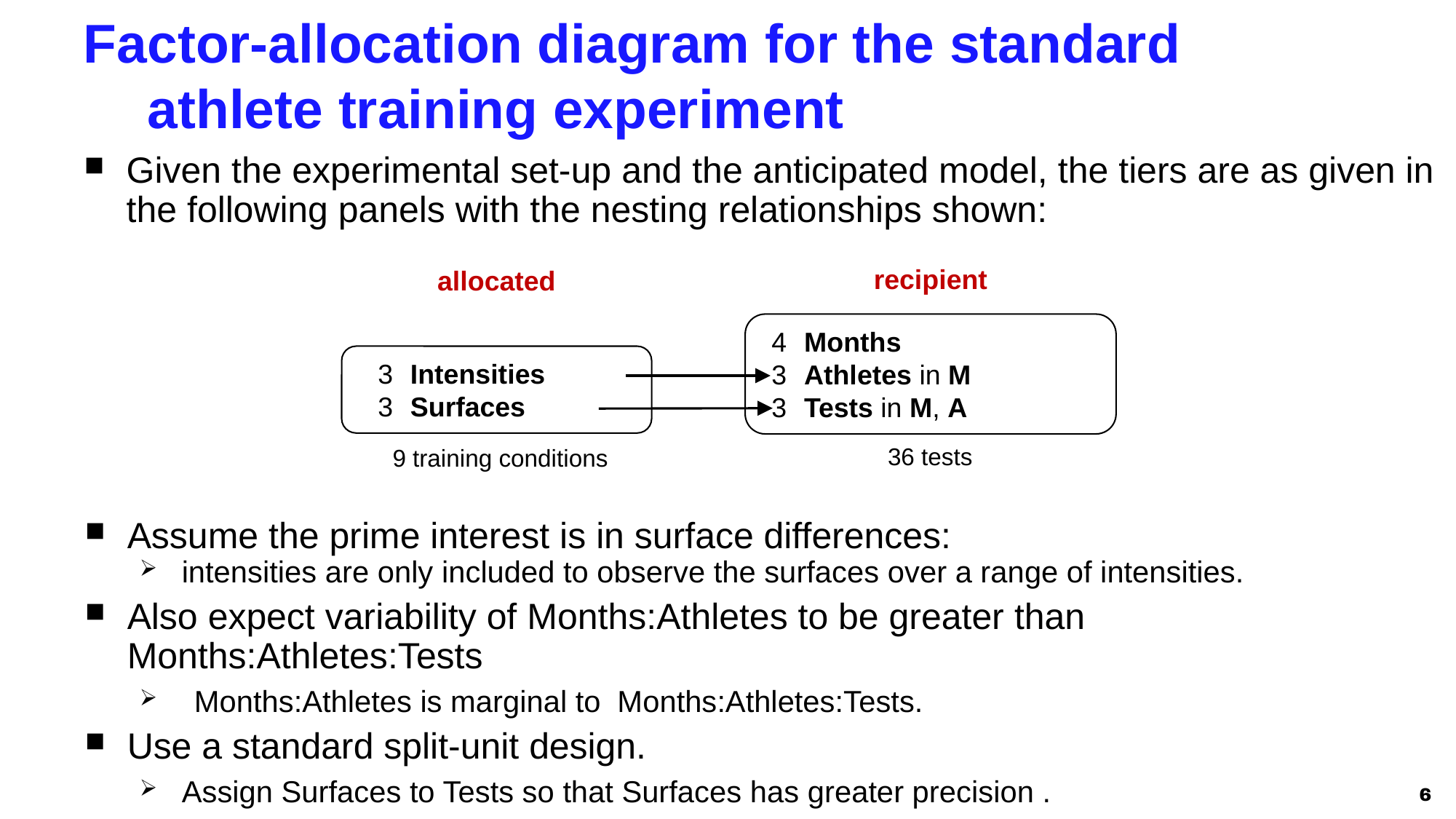

# Factor-allocation diagram for the standard athlete training experiment
Given the experimental set-up and the anticipated model, the tiers are as given in the following panels with the nesting relationships shown:
recipient
4	Months
3	Athletes in M
3	Tests in M, A
36 tests
allocated
3	Intensities
3	Surfaces
9 training conditions

Assume the prime interest is in surface differences:
intensities are only included to observe the surfaces over a range of intensities.
Also expect variability of Months:Athletes to be greater than  Months:Athletes:Tests
Months:Athletes is marginal to  Months:Athletes:Tests.
Use a standard split-unit design.
Assign Surfaces to Tests so that Surfaces has greater precision .
6